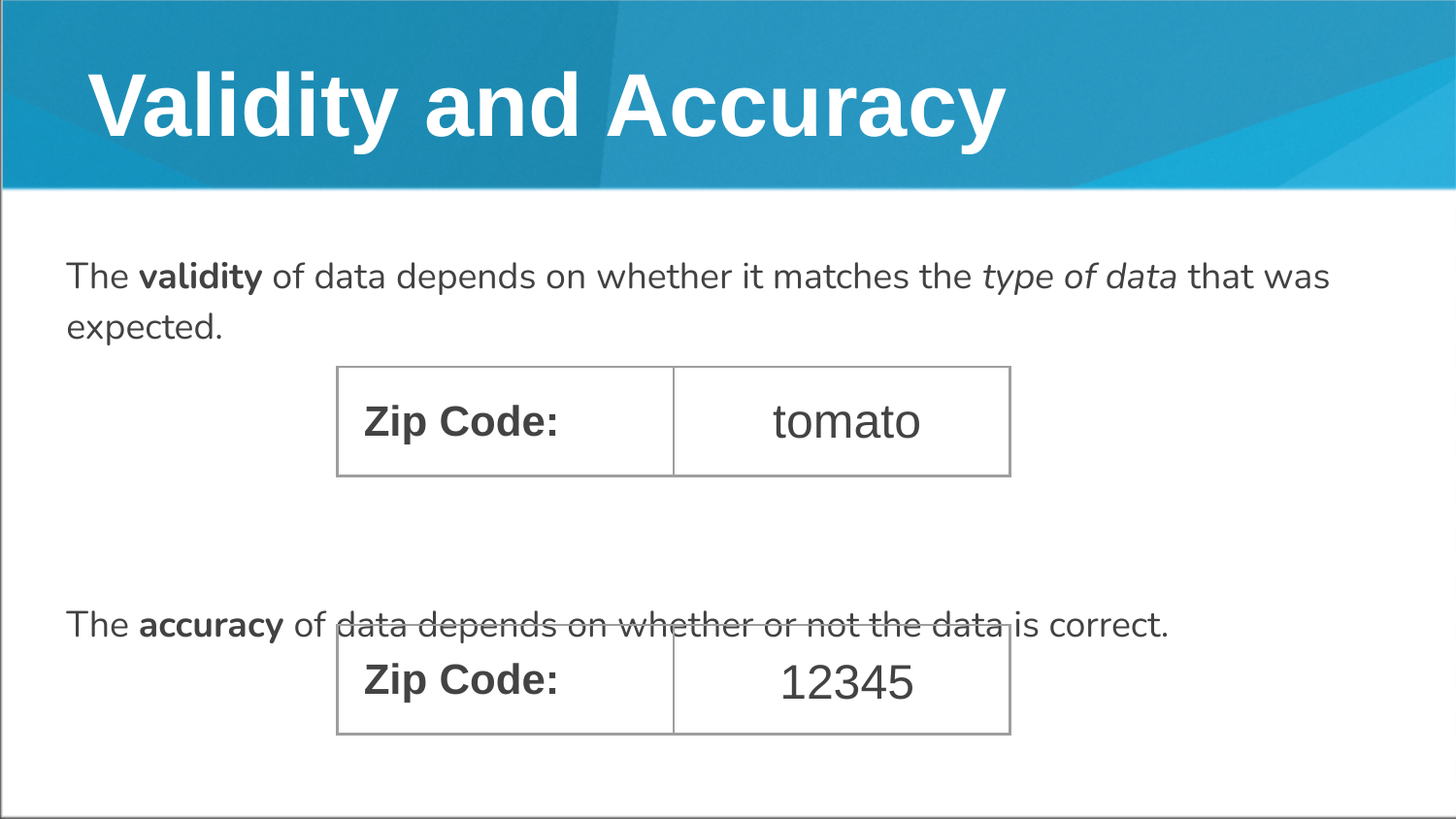

# Validity and Accuracy
The validity of data depends on whether it matches the type of data that was expected.

The accuracy of data depends on whether or not the data is correct.

| Zip Code: |  |
| --- | --- |
tomato
| Zip Code: |  |
| --- | --- |
12345